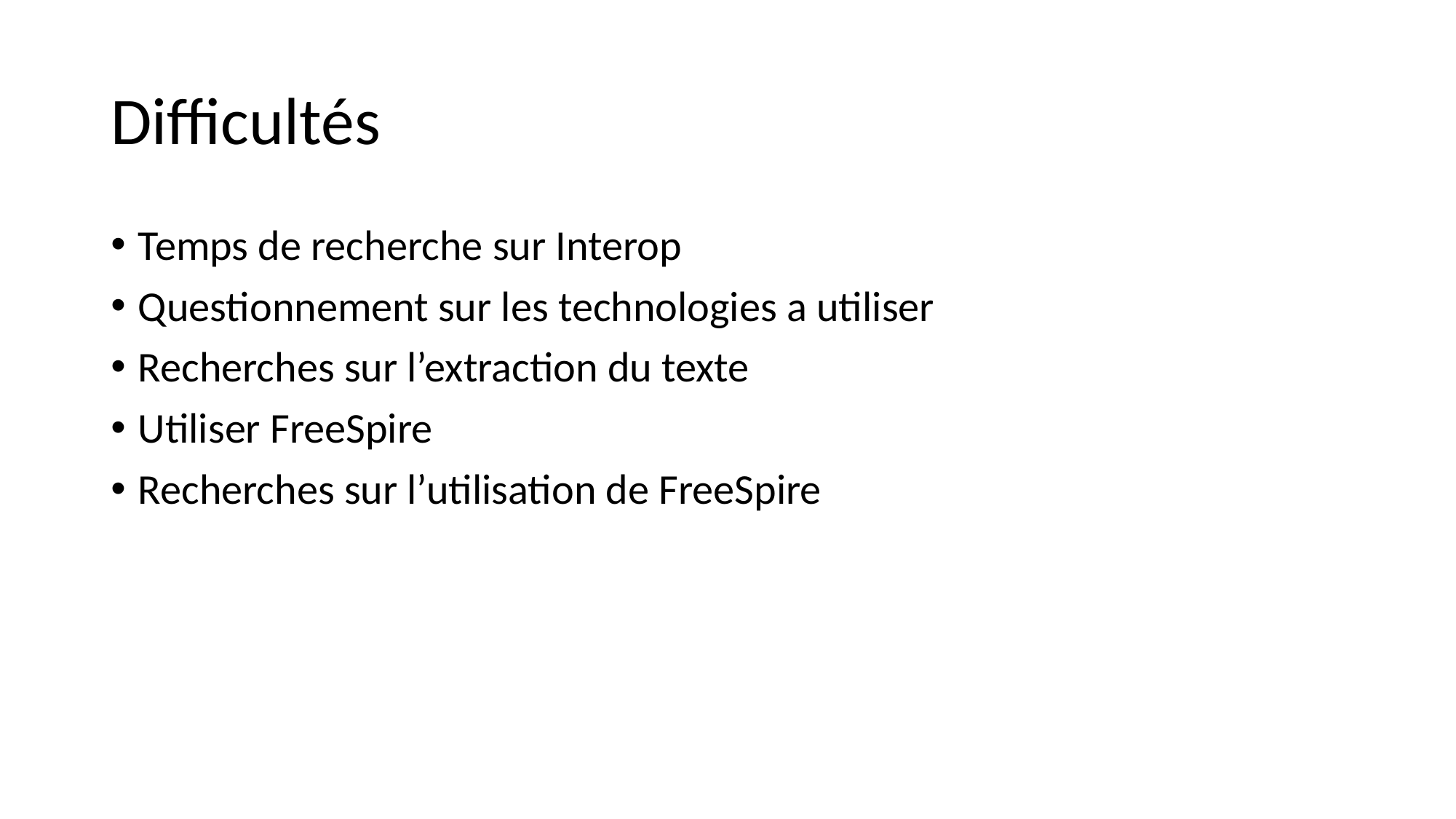

# Difficultés
Temps de recherche sur Interop
Questionnement sur les technologies a utiliser
Recherches sur l’extraction du texte
Utiliser FreeSpire
Recherches sur l’utilisation de FreeSpire